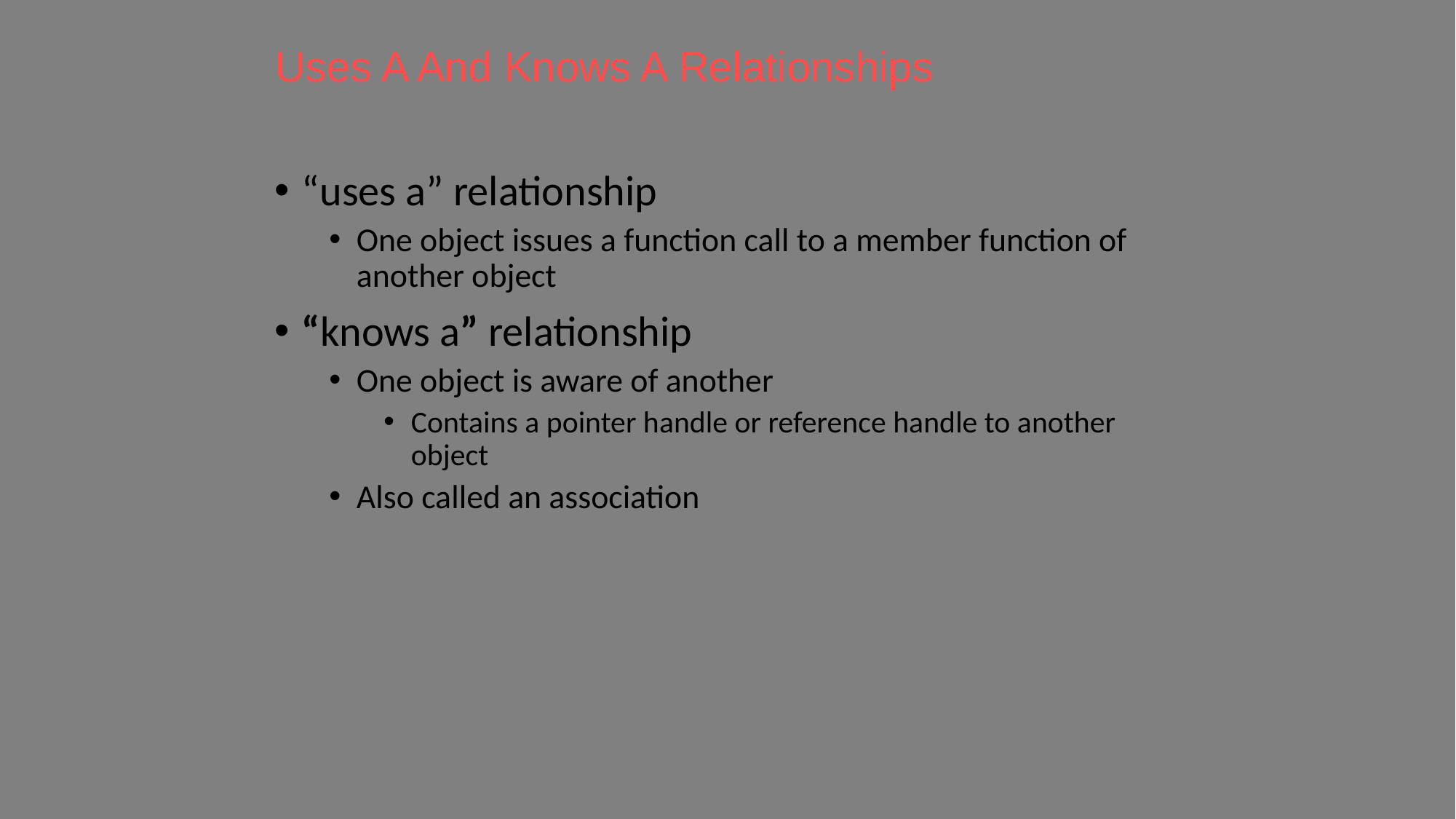

# Uses A And Knows A Relationships
“uses a” relationship
One object issues a function call to a member function of another object
“knows a” relationship
One object is aware of another
Contains a pointer handle or reference handle to another object
Also called an association